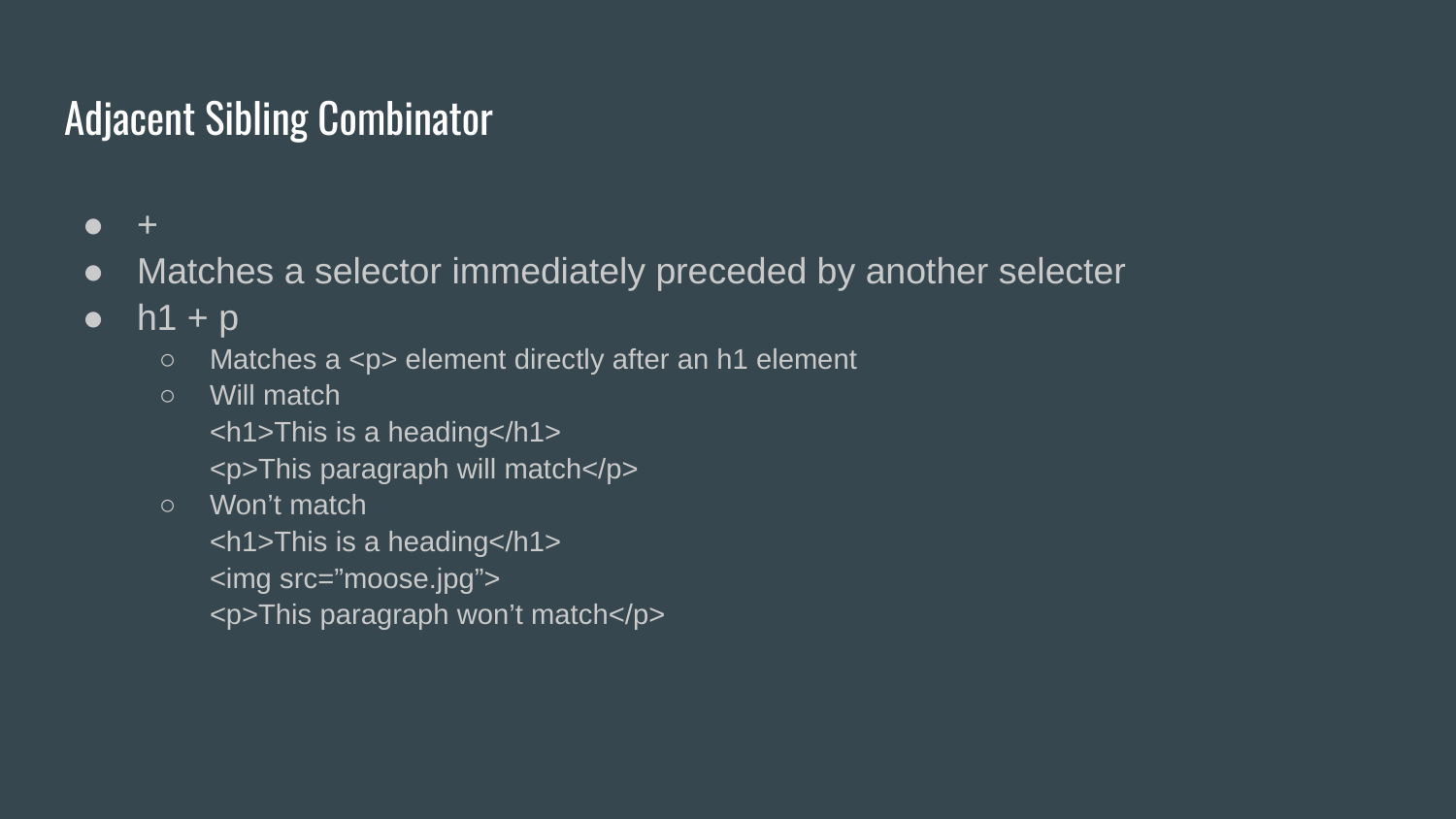

# Adjacent Sibling Combinator
+
Matches a selector immediately preceded by another selecter
h1 + p
Matches a <p> element directly after an h1 element
Will match
<h1>This is a heading</h1>
<p>This paragraph will match</p>
Won’t match
<h1>This is a heading</h1>
<img src=”moose.jpg”>
<p>This paragraph won’t match</p>